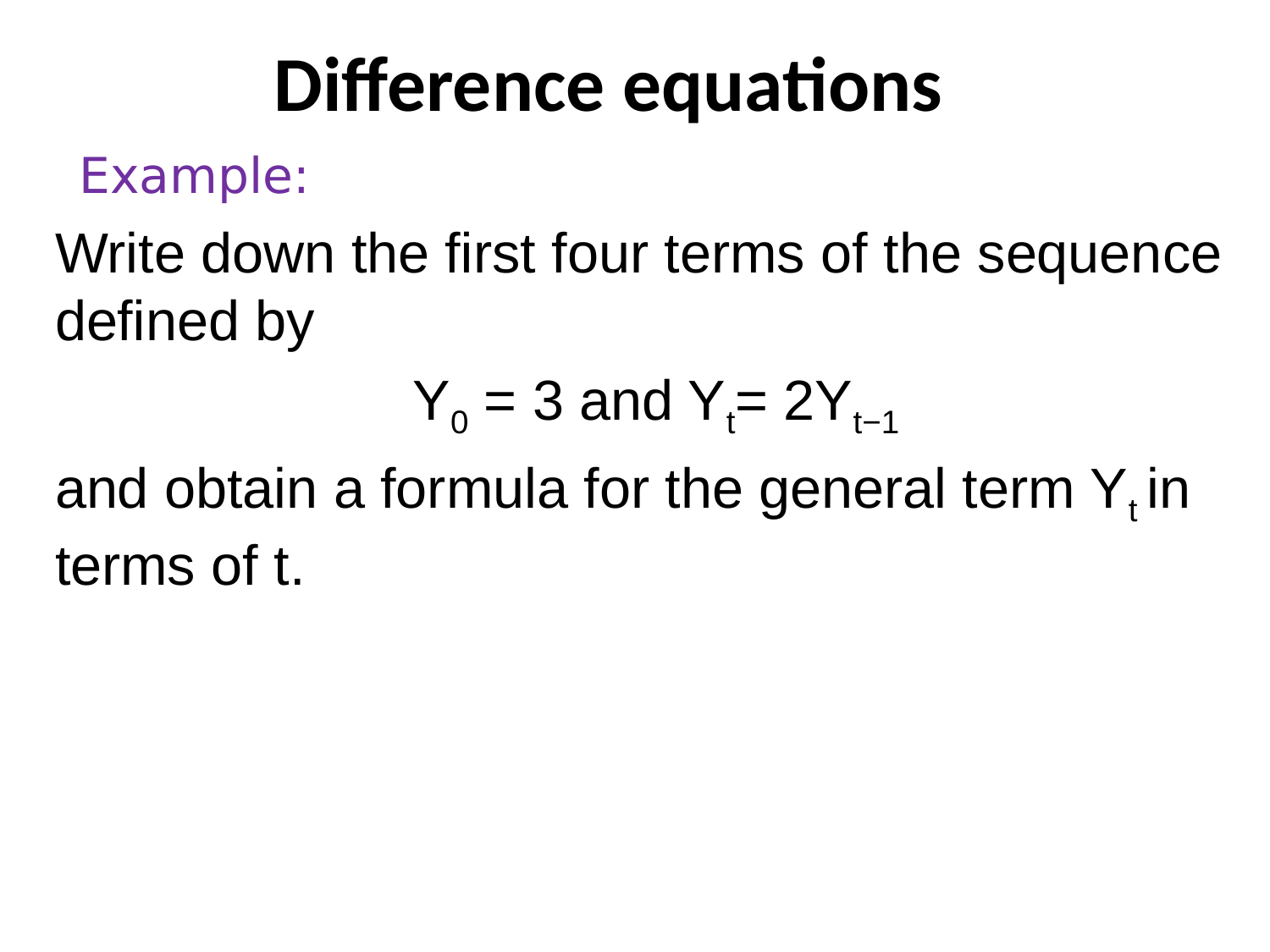

# Difference equations
Example:
Write down the ﬁrst four terms of the sequence deﬁned by
Y0 = 3 and Yt= 2Yt−1
and obtain a formula for the general term Yt in terms of t.